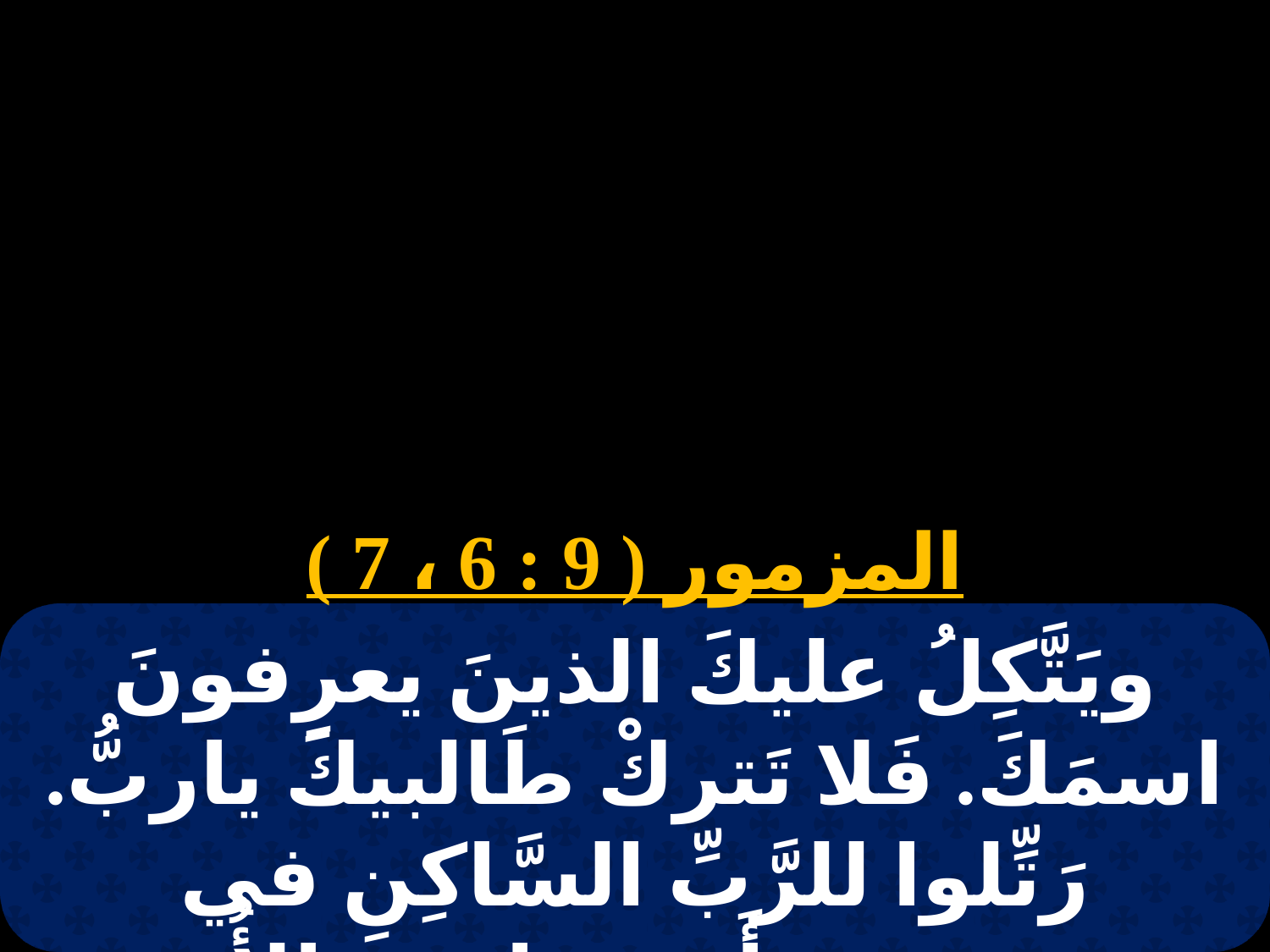

# توت 3
المزمور ( 9 : 6 ، 7 )
ويَتَّكِلُ عليكَ الذينَ يعرِفونَ اسمَكَ. فَلا تَتركْ طَالبيكَ ياربُّ. رَتِّلوا للرَّبِّ السَّاكِنِ في صِهيونَ. وأَخبروا في الأُمَمِ بأعمالِهِ.